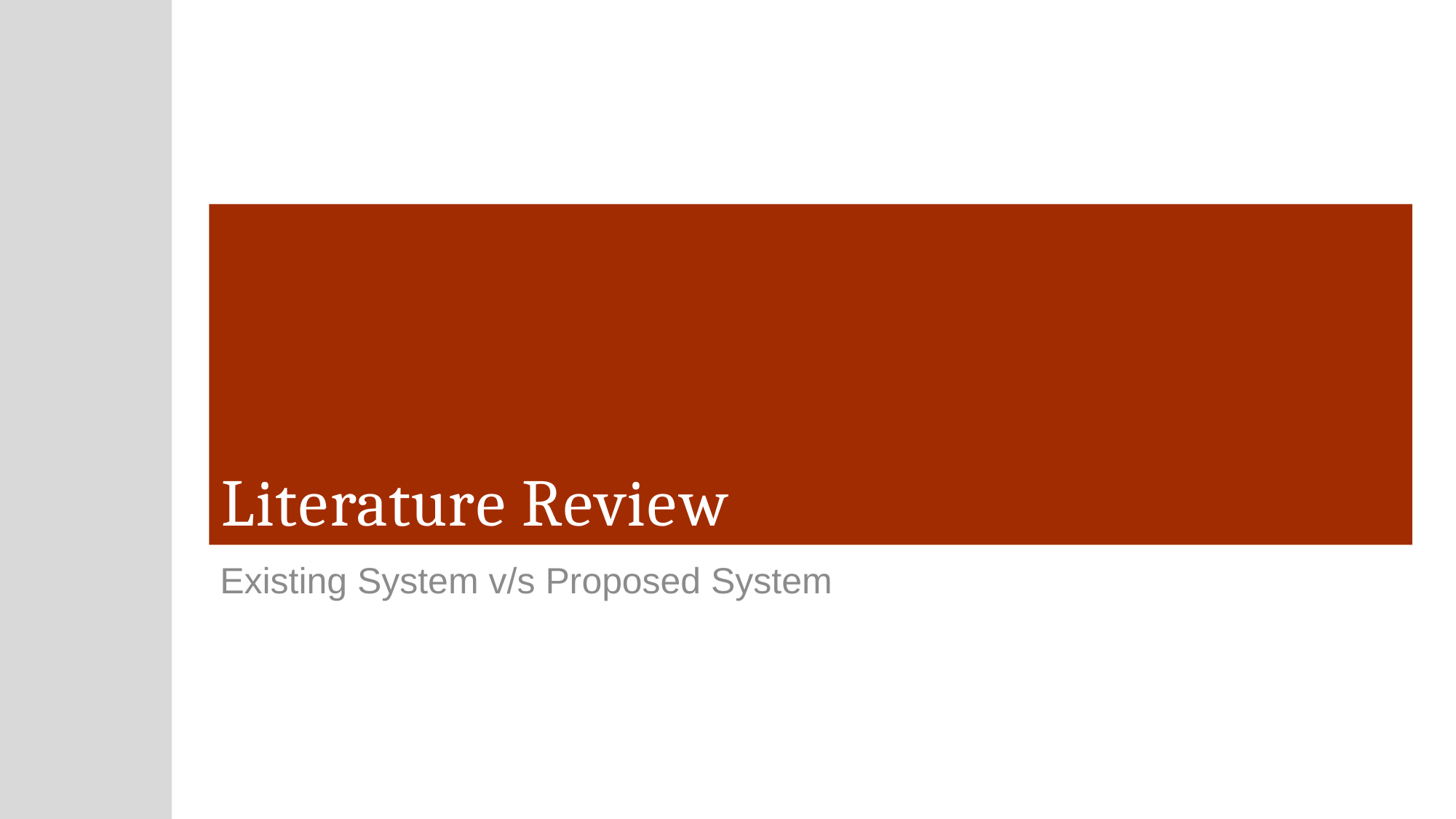

# Literature Review
Existing System v/s Proposed System